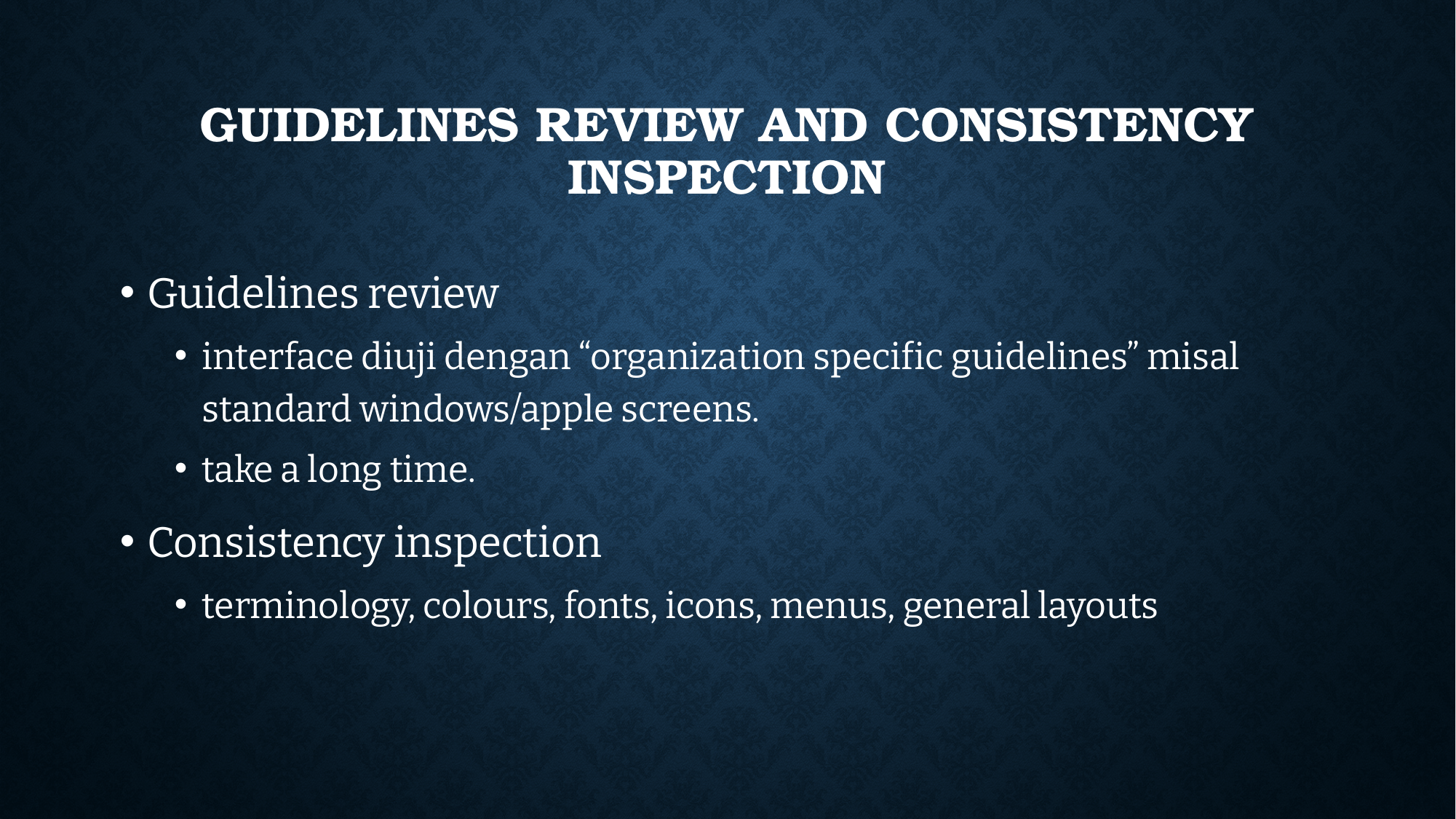

# Guidelines review and consistency inspection
Guidelines review
interface diuji dengan “organization specific guidelines” misal standard windows/apple screens.
take a long time.
Consistency inspection
terminology, colours, fonts, icons, menus, general layouts